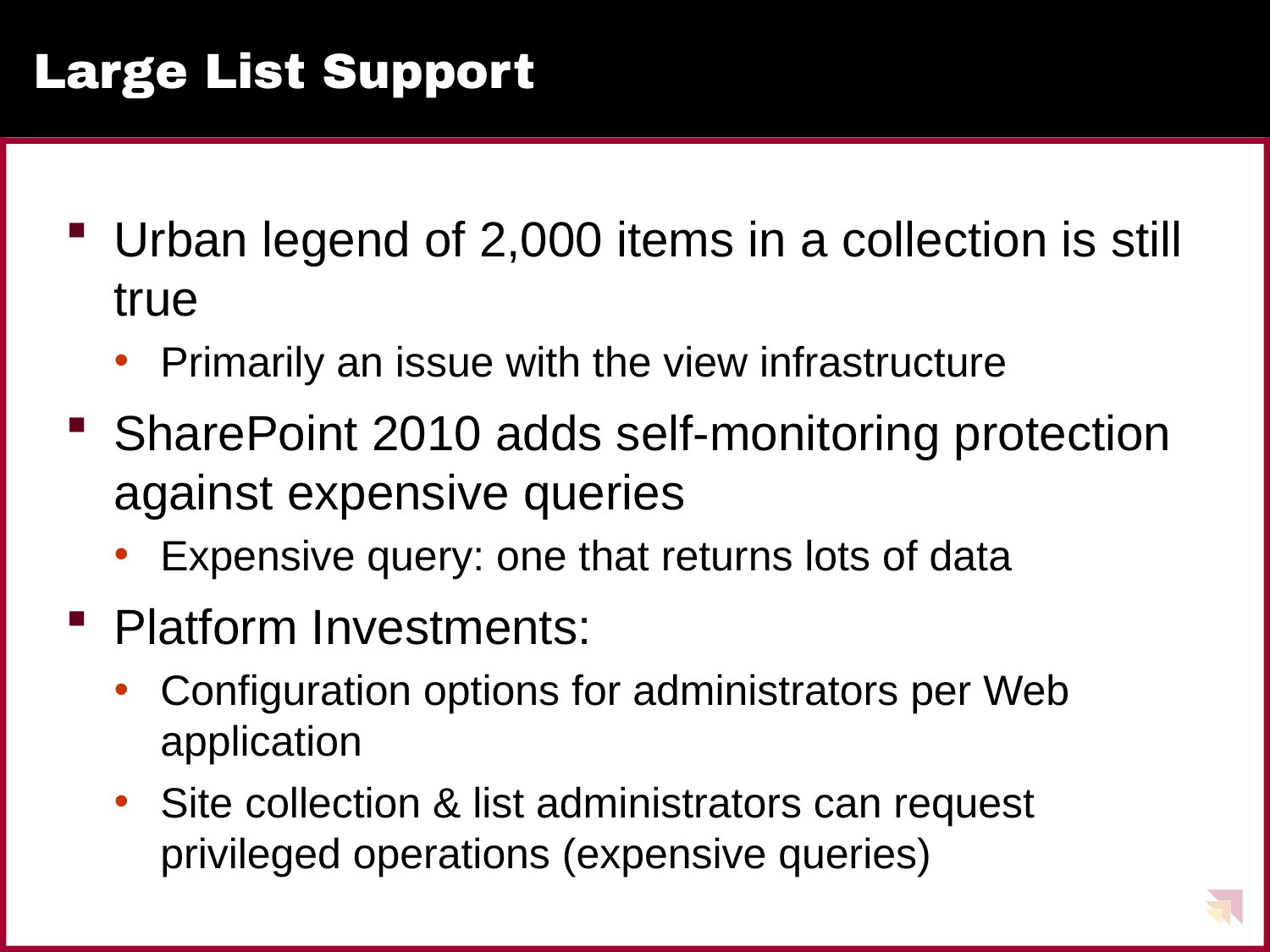

# Large List Support
Urban legend of 2,000 items in a collection is still true
Primarily an issue with the view infrastructure
SharePoint 2010 adds self-monitoring protection against expensive queries
Expensive query: one that returns lots of data
Platform Investments:
Configuration options for administrators per Web application
Site collection & list administrators can request privileged operations (expensive queries)